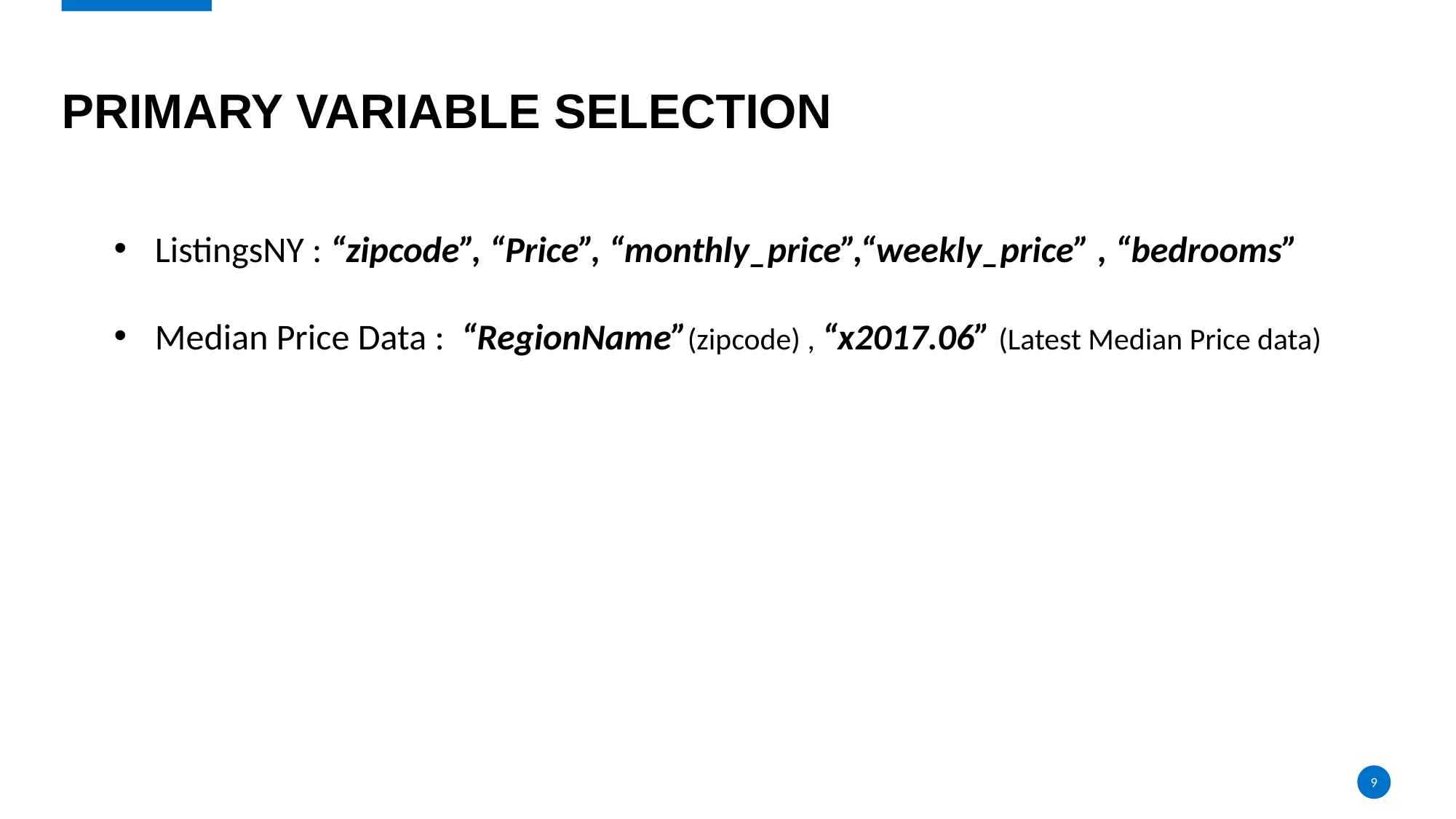

# Primary variable selection
ListingsNY : “zipcode”, “Price”, “monthly_price”,“weekly_price” , “bedrooms”
Median Price Data :  “RegionName”(zipcode) , “x2017.06” (Latest Median Price data)
9